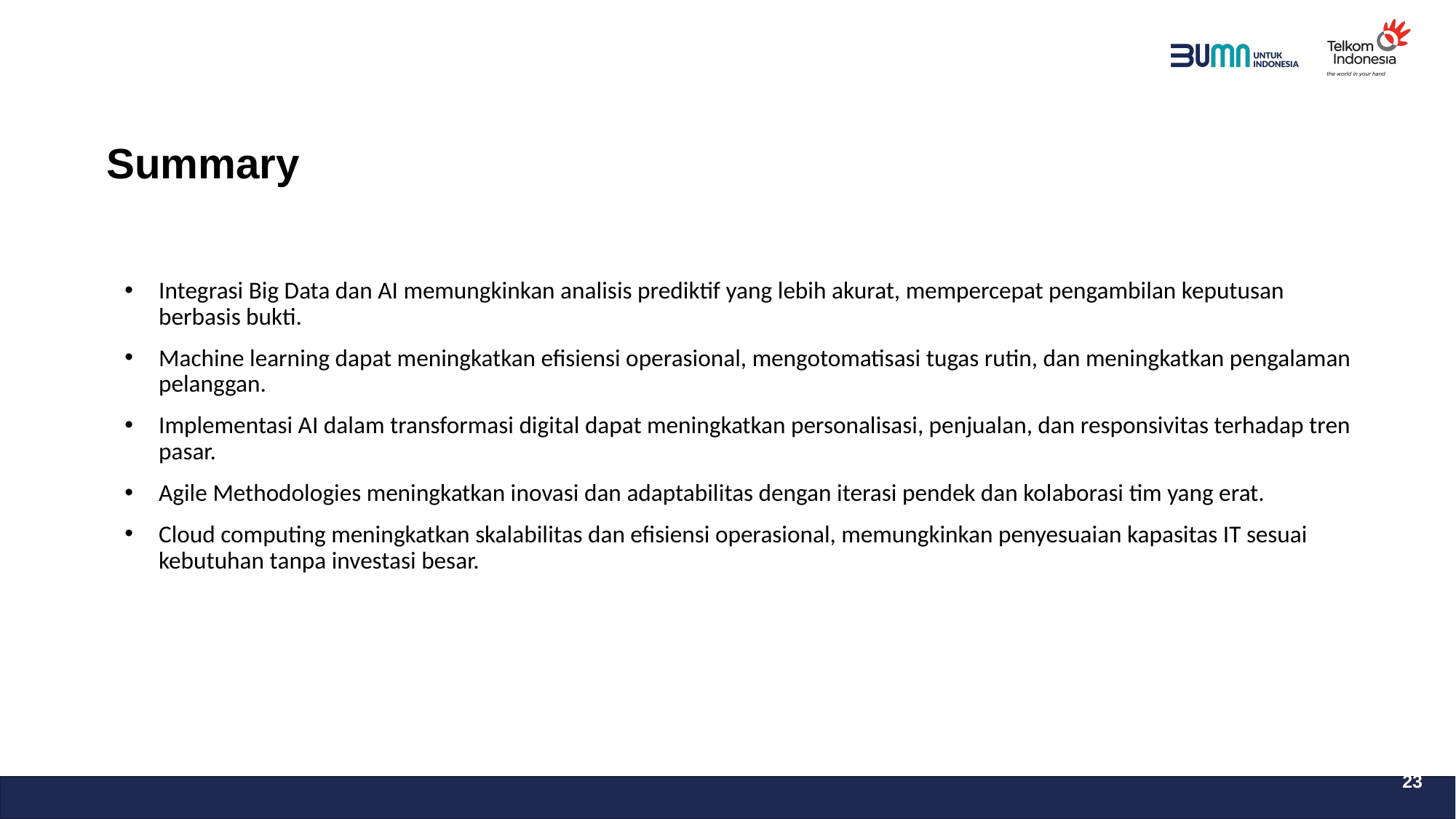

# Summary

Integrasi Big Data dan AI memungkinkan analisis prediktif yang lebih akurat, mempercepat pengambilan keputusan berbasis bukti.
Machine learning dapat meningkatkan efisiensi operasional, mengotomatisasi tugas rutin, dan meningkatkan pengalaman pelanggan.
Implementasi AI dalam transformasi digital dapat meningkatkan personalisasi, penjualan, dan responsivitas terhadap tren pasar.
Agile Methodologies meningkatkan inovasi dan adaptabilitas dengan iterasi pendek dan kolaborasi tim yang erat.
Cloud computing meningkatkan skalabilitas dan efisiensi operasional, memungkinkan penyesuaian kapasitas IT sesuai kebutuhan tanpa investasi besar.
23